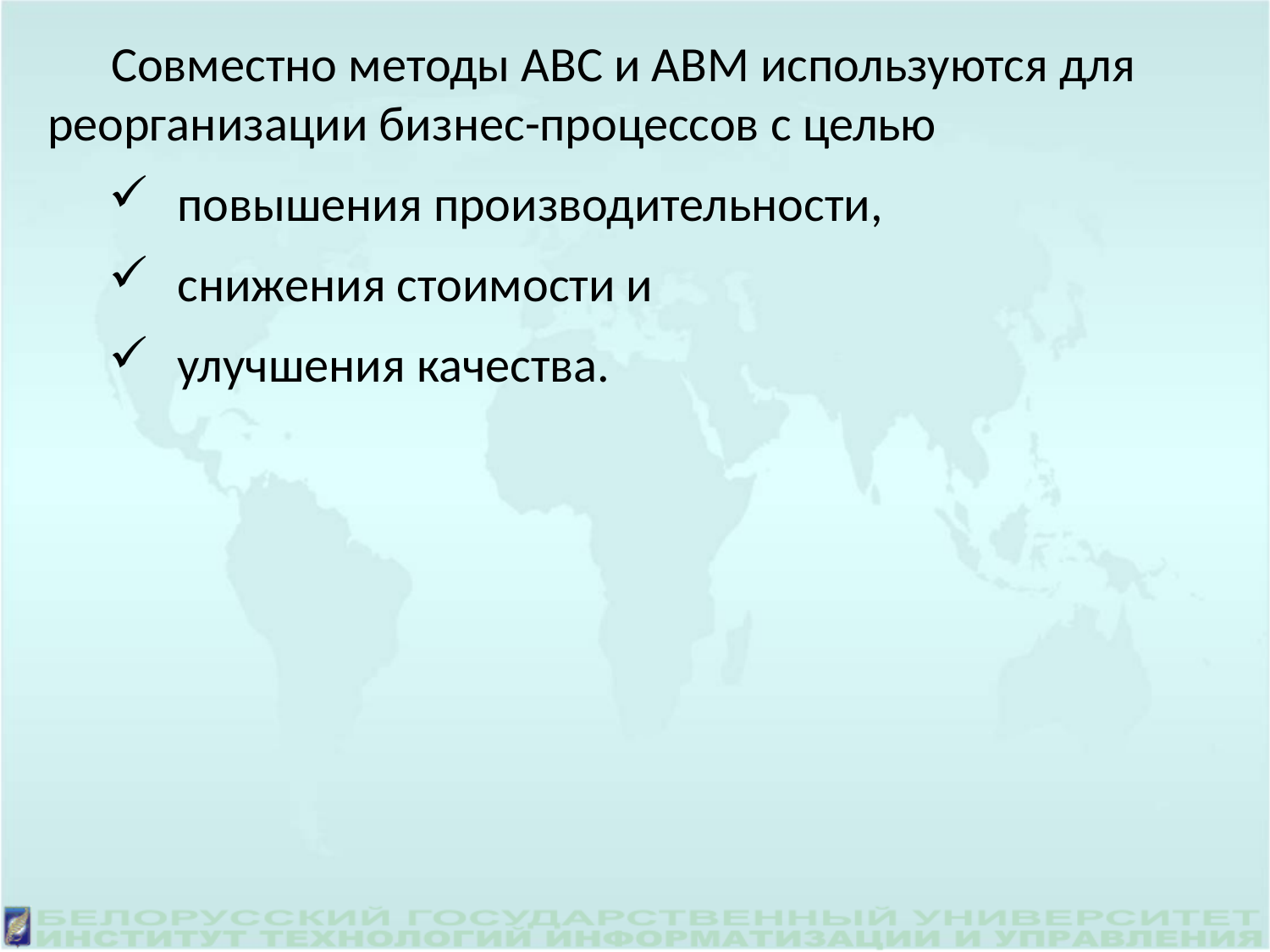

Совместно методы ABC и ABM используются для реорганизации бизнес-процессов с целью
повышения производительности,
снижения стоимости и
улучшения качества.